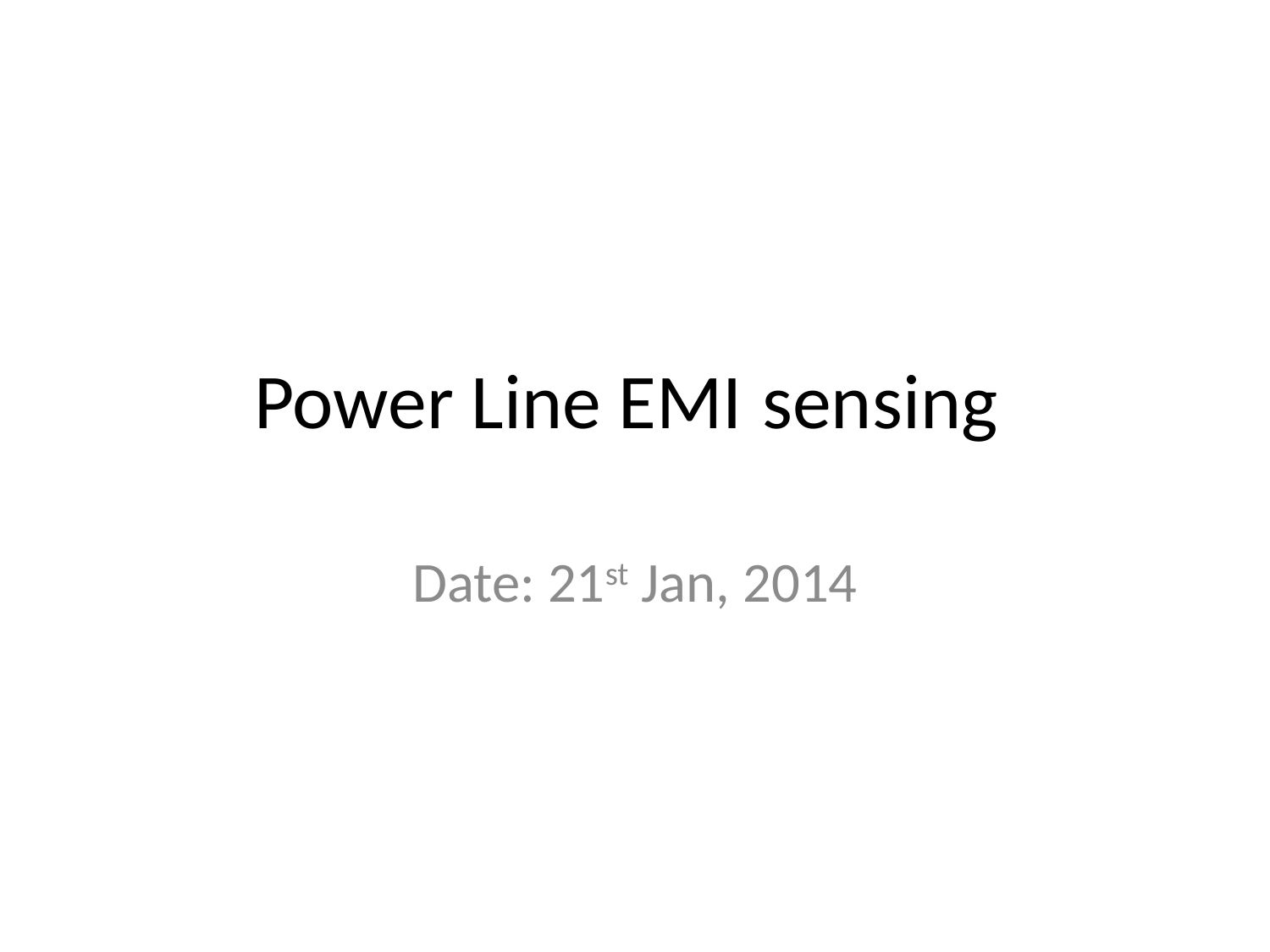

# Power Line EMI 	sensing
Date: 21st Jan, 2014